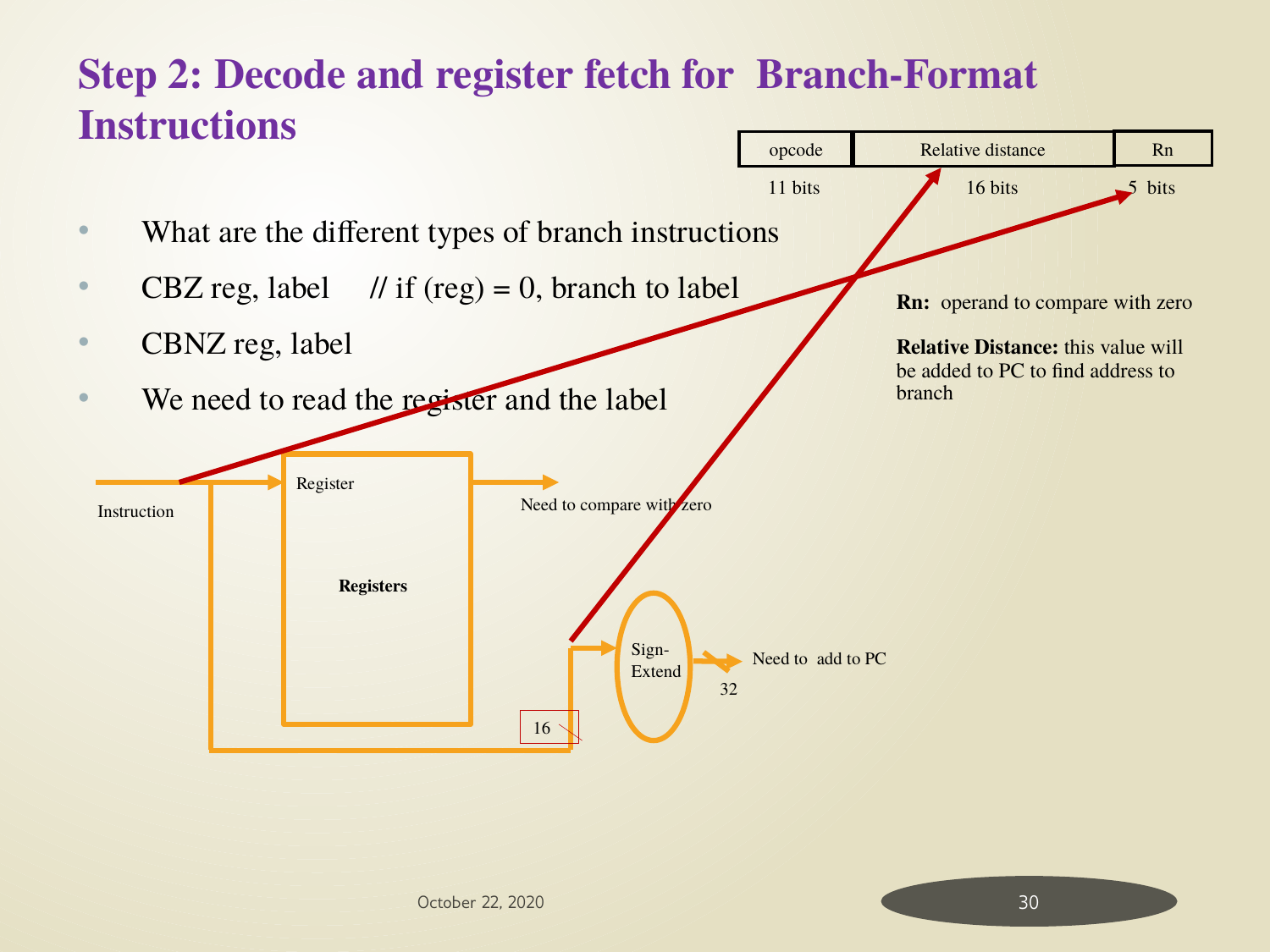

Step 2: Decode and register fetch for  Branch-Format Instructions
Rn
opcode
Relative distance
11 bits
16 bits
5  bits
What are the different types of branch instructions
CBZ reg, label     // if (reg) = 0, branch to label
CBNZ reg, label
We need to read the register and the label
Rn:  operand to compare with zero

Relative Distance: this value will be added to PC to find address to branch

Register
Need to compare with zero
Instruction
Registers

Sign-Extend
Need to  add to PC
32
16
October 22, 2020
30